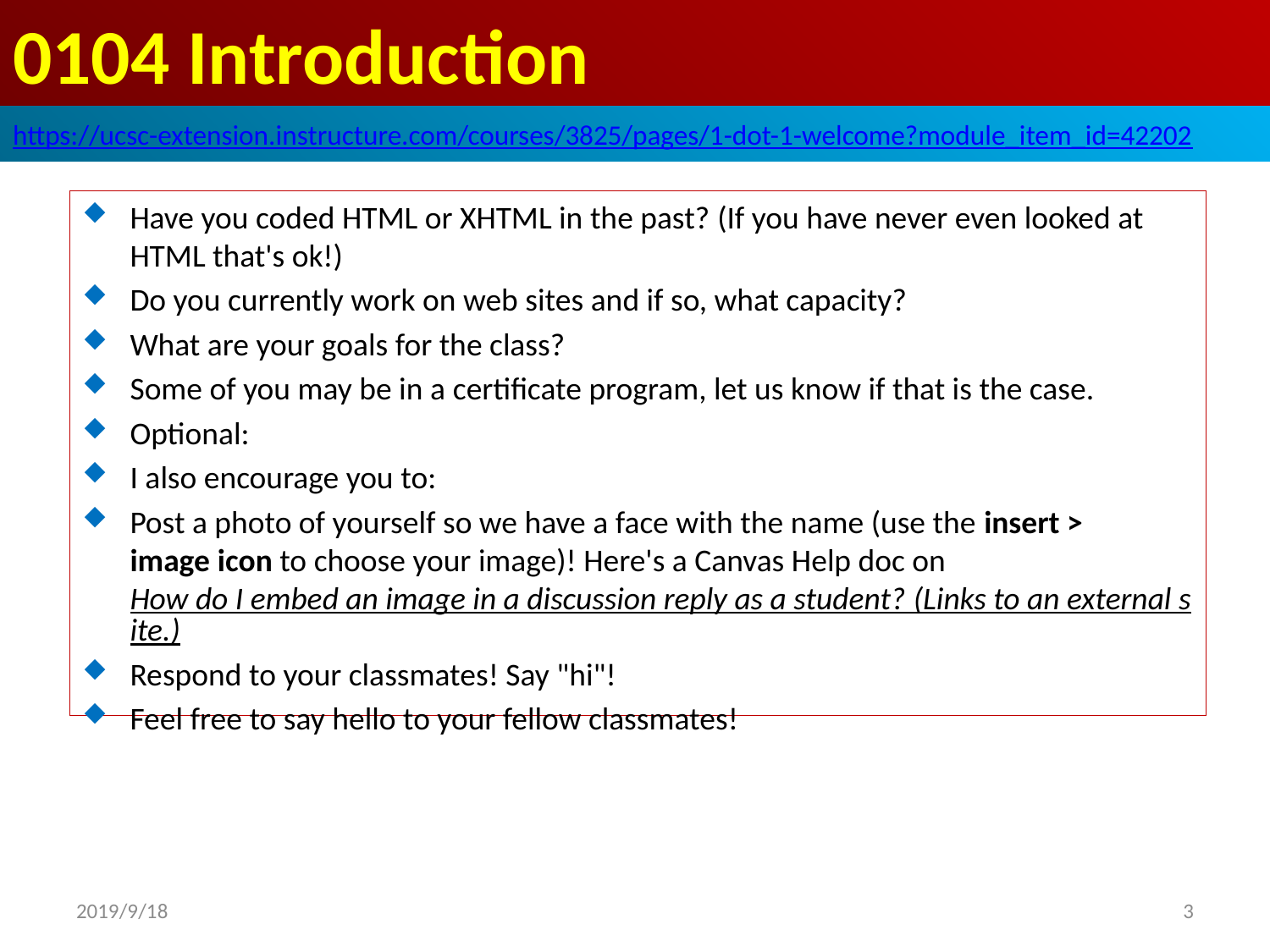

# 0104 Introduction

https://ucsc-extension.instructure.com/courses/3825/pages/1-dot-1-welcome?module_item_id=42202
Have you coded HTML or XHTML in the past? (If you have never even looked at HTML that's ok!)
Do you currently work on web sites and if so, what capacity?
What are your goals for the class?
Some of you may be in a certificate program, let us know if that is the case.
Optional:
I also encourage you to:
Post a photo of yourself so we have a face with the name (use the insert > image icon to choose your image)! Here's a Canvas Help doc on How do I embed an image in a discussion reply as a student? (Links to an external site.)
Respond to your classmates! Say "hi"!
Feel free to say hello to your fellow classmates!
2019/9/18
3